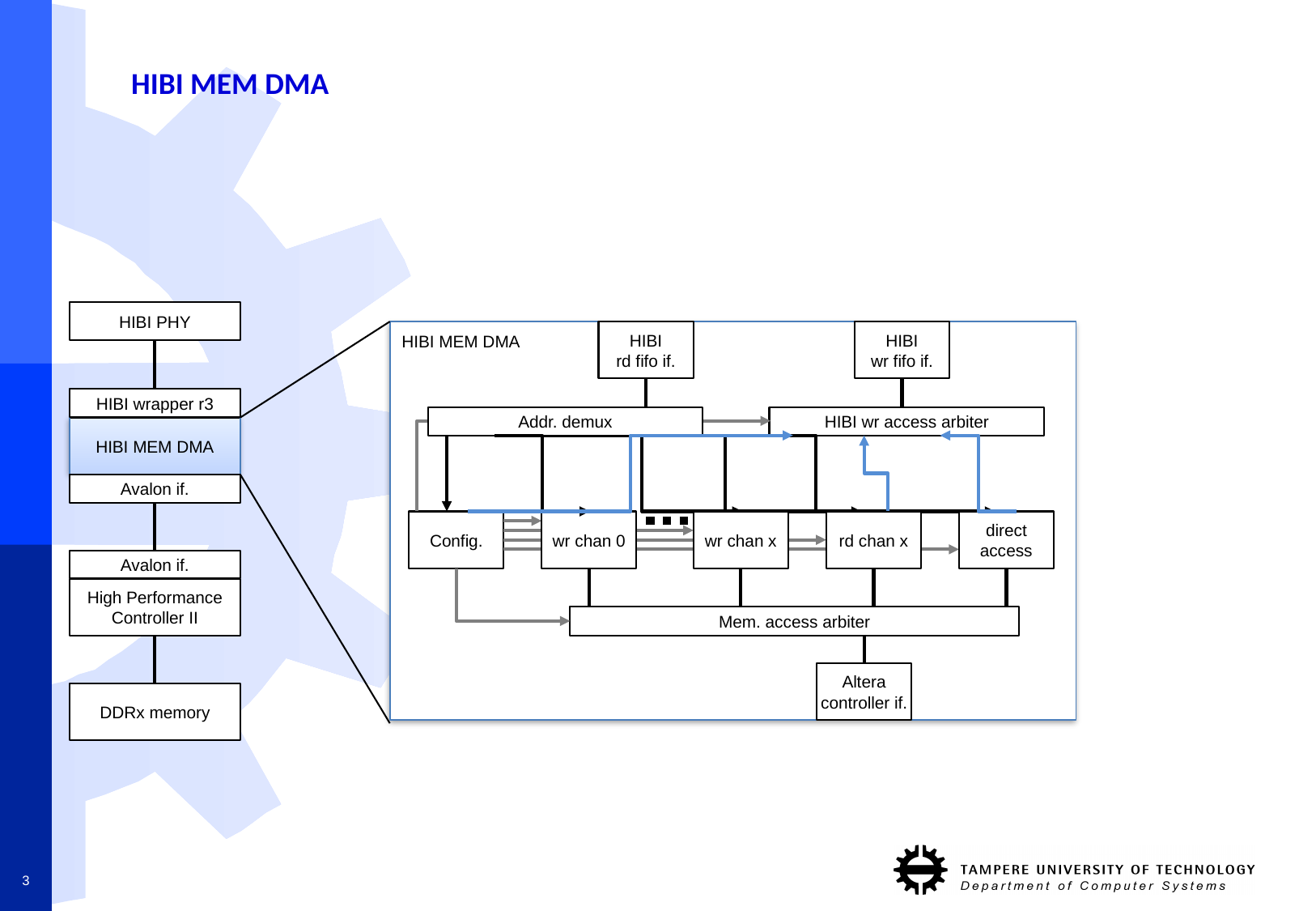

# HIBI MEM DMA
HIBI PHY
HIBI MEM DMA
HIBI
rd fifo if.
HIBI
wr fifo if.
HIBI wrapper r3
Addr. demux
HIBI wr access arbiter
HIBI MEM DMA
Avalon if.
Config.
wr chan 0
wr chan x
rd chan x
direct
access
Avalon if.
High Performance Controller II
Mem. access arbiter
Altera
controller if.
DDRx memory
3